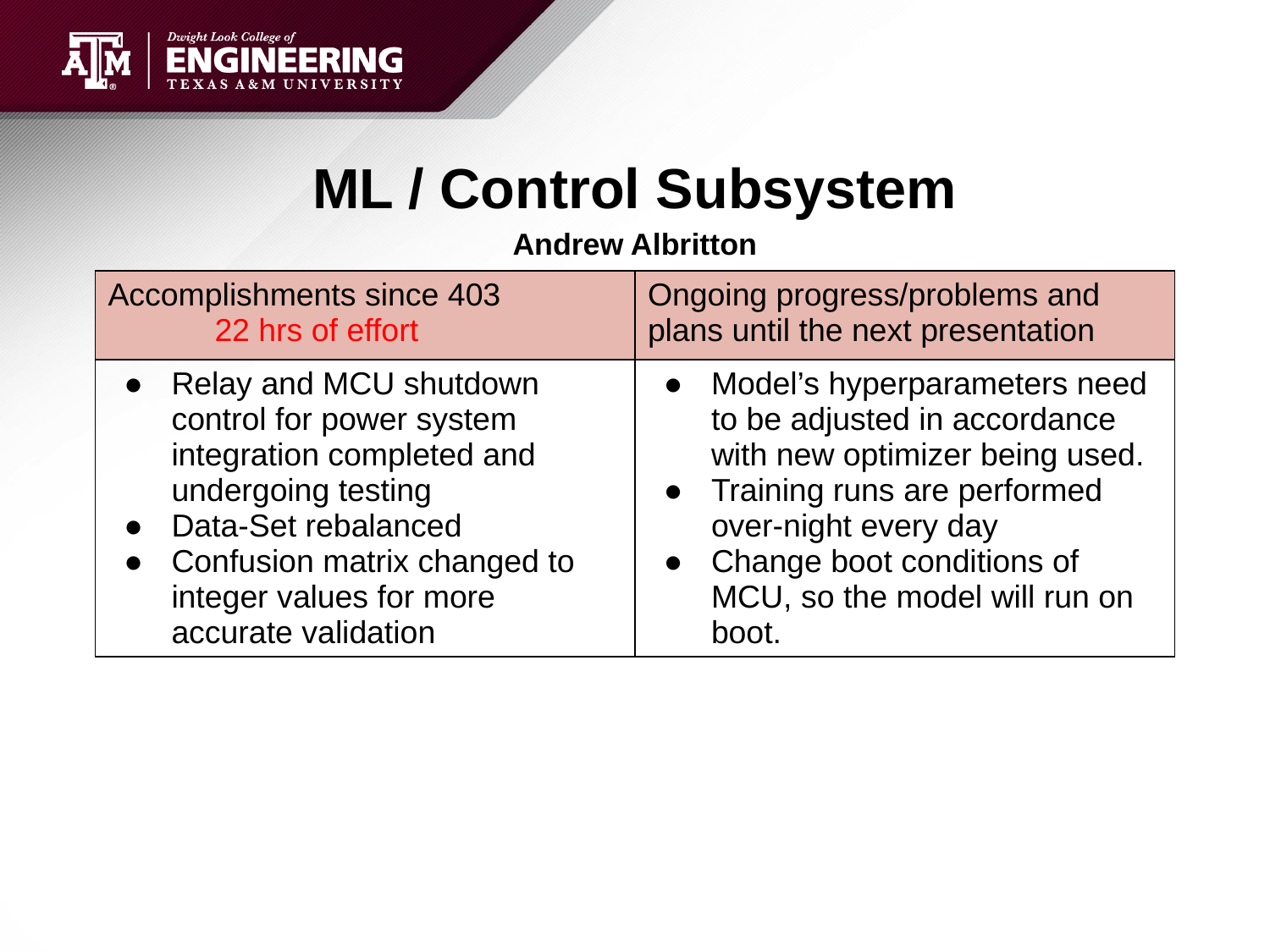

# ML / Control Subsystem
Andrew Albritton
| Accomplishments since 403 22 hrs of effort | Ongoing progress/problems and plans until the next presentation |
| --- | --- |
| Relay and MCU shutdown control for power system integration completed and undergoing testing Data-Set rebalanced Confusion matrix changed to integer values for more accurate validation | Model’s hyperparameters need to be adjusted in accordance with new optimizer being used. Training runs are performed over-night every day Change boot conditions of MCU, so the model will run on boot. |